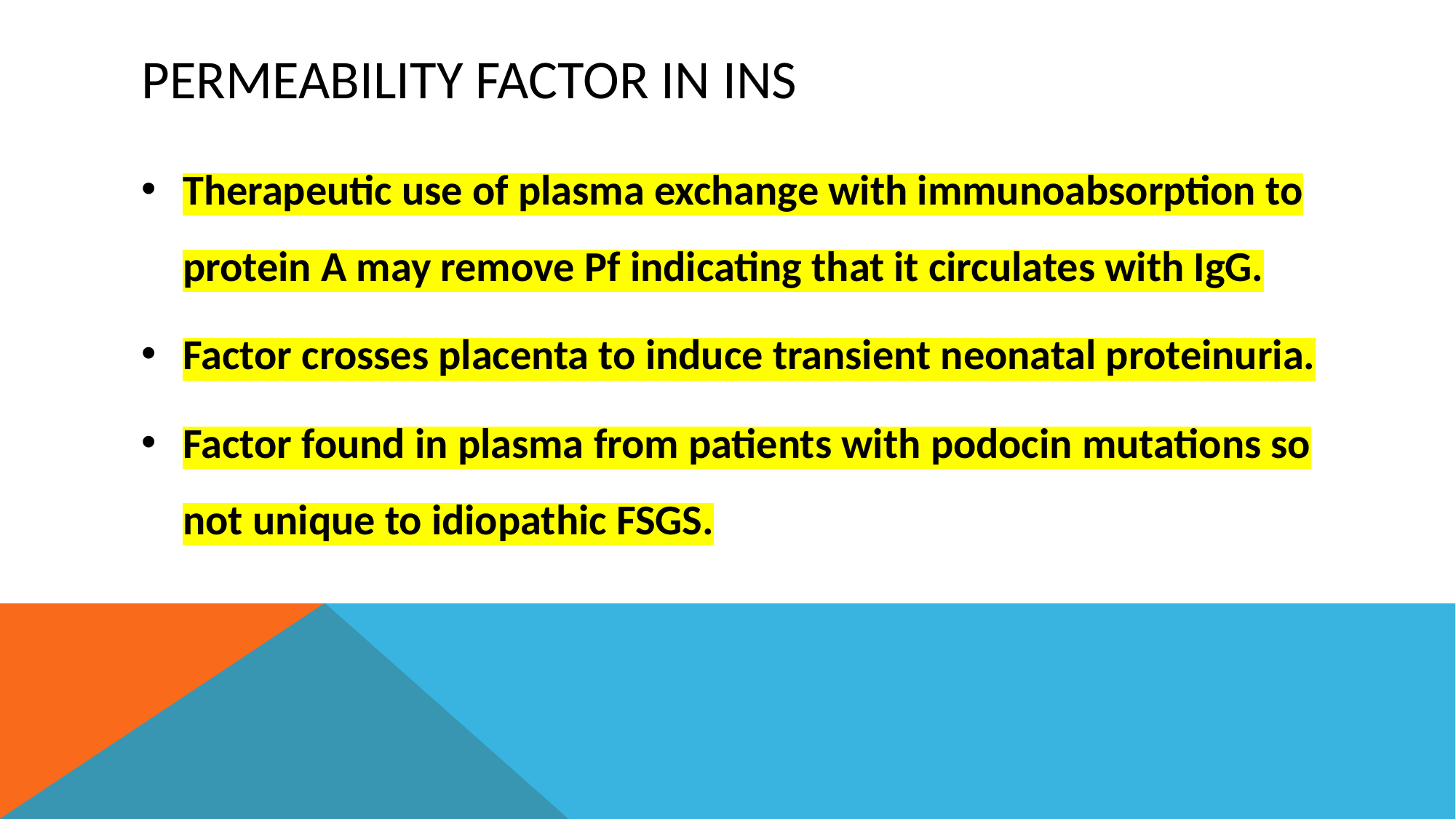

# Permeability factor in INS
Therapeutic use of plasma exchange with immunoabsorption to protein A may remove Pf indicating that it circulates with IgG.
Factor crosses placenta to induce transient neonatal proteinuria.
Factor found in plasma from patients with podocin mutations so not unique to idiopathic FSGS.